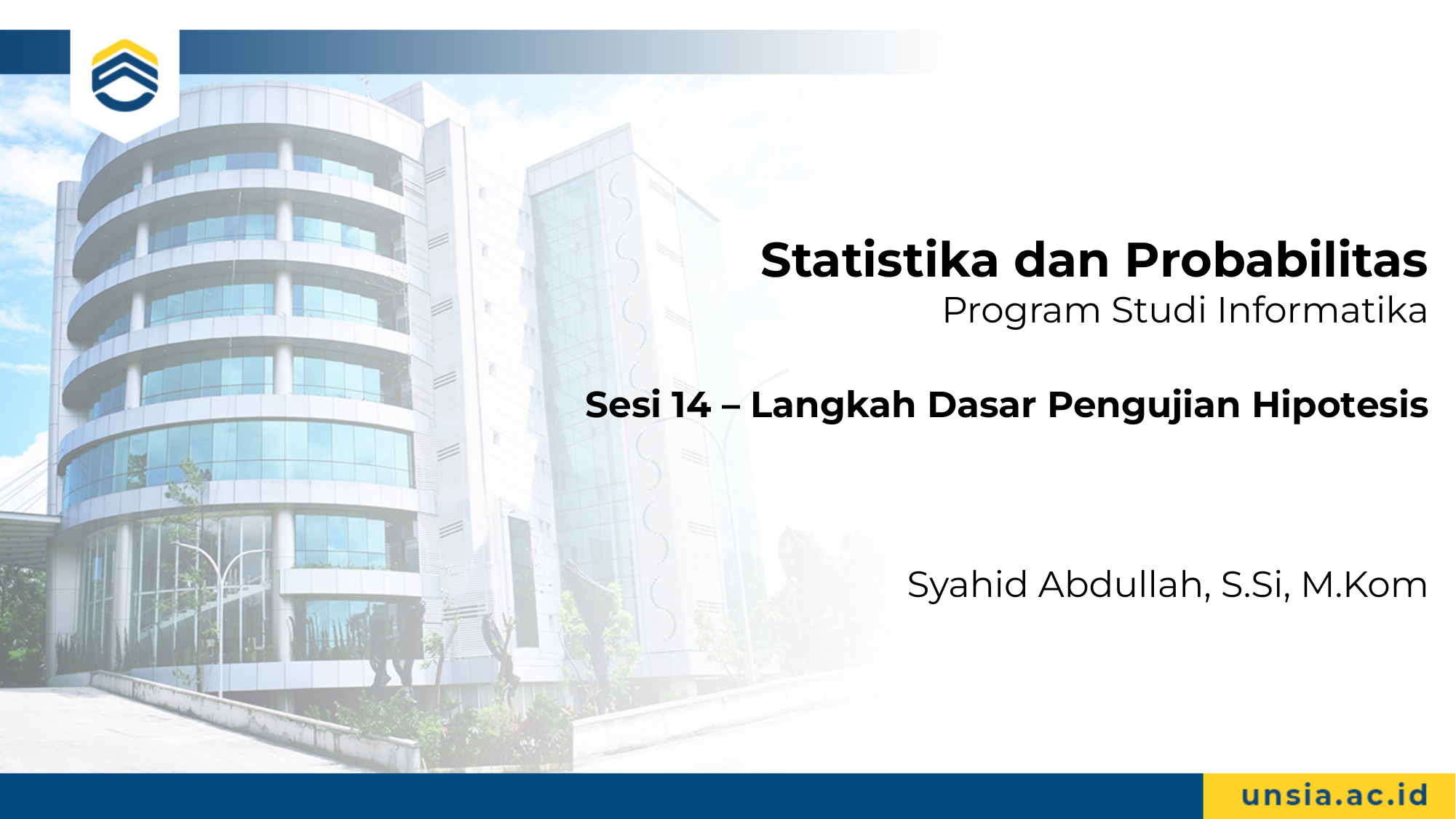

# Statistika dan Probabilitas Program Studi Informatika Sesi 14 – Langkah Dasar Pengujian Hipotesis
Syahid Abdullah, S.Si, M.Kom